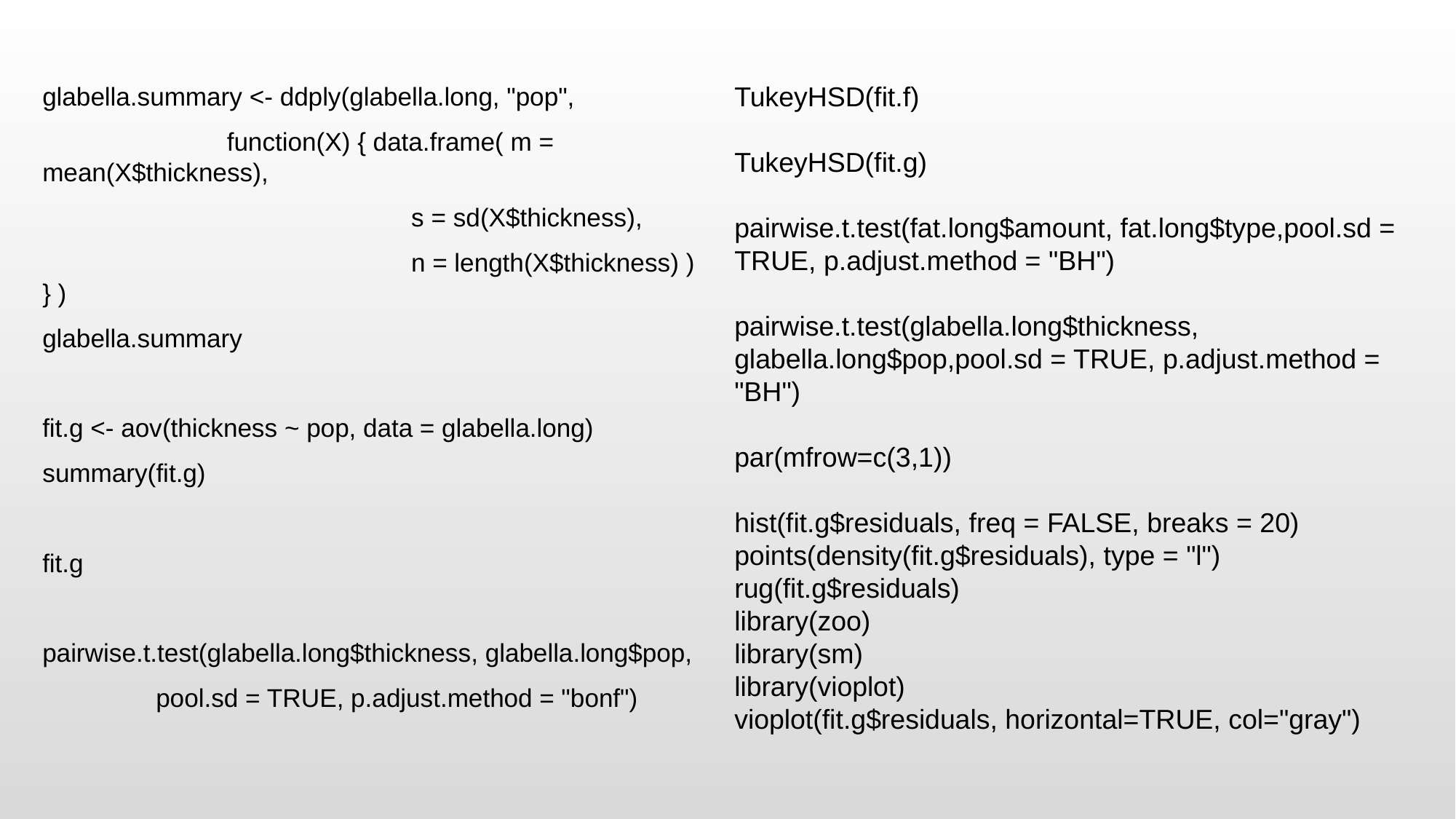

TukeyHSD(fit.f)

TukeyHSD(fit.g)

pairwise.t.test(fat.long$amount, fat.long$type,pool.sd = TRUE, p.adjust.method = "BH")

pairwise.t.test(glabella.long$thickness, glabella.long$pop,pool.sd = TRUE, p.adjust.method = "BH")

par(mfrow=c(3,1))

hist(fit.g$residuals, freq = FALSE, breaks = 20)
points(density(fit.g$residuals), type = "l")
rug(fit.g$residuals)
library(zoo)
library(sm)
library(vioplot)
vioplot(fit.g$residuals, horizontal=TRUE, col="gray")
glabella.summary <- ddply(glabella.long, "pop",
                          function(X) { data.frame( m = mean(X$thickness),
                                                    s = sd(X$thickness),
                                                    n = length(X$thickness) ) } )
glabella.summary

fit.g <- aov(thickness ~ pop, data = glabella.long)
summary(fit.g)

fit.g

pairwise.t.test(glabella.long$thickness, glabella.long$pop,
                pool.sd = TRUE, p.adjust.method = "bonf")